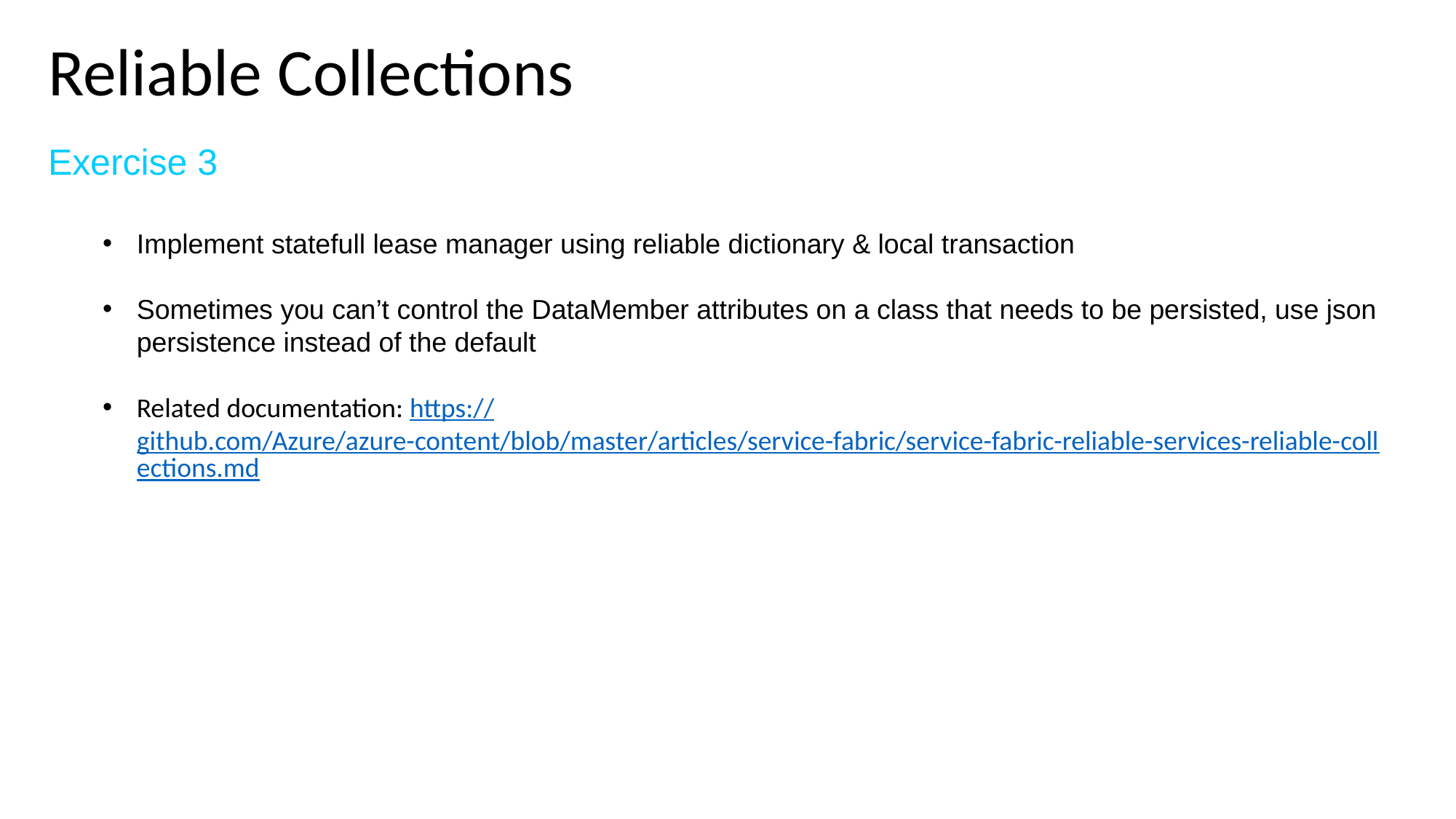

Reliable Collections
Exercise 3

Implement statefull lease manager using reliable dictionary & local transaction

Sometimes you can’t control the DataMember attributes on a class that needs to be persisted, use json persistence instead of the default

Related documentation: https://github.com/Azure/azure-content/blob/master/articles/service-fabric/service-fabric-reliable-services-reliable-collections.md